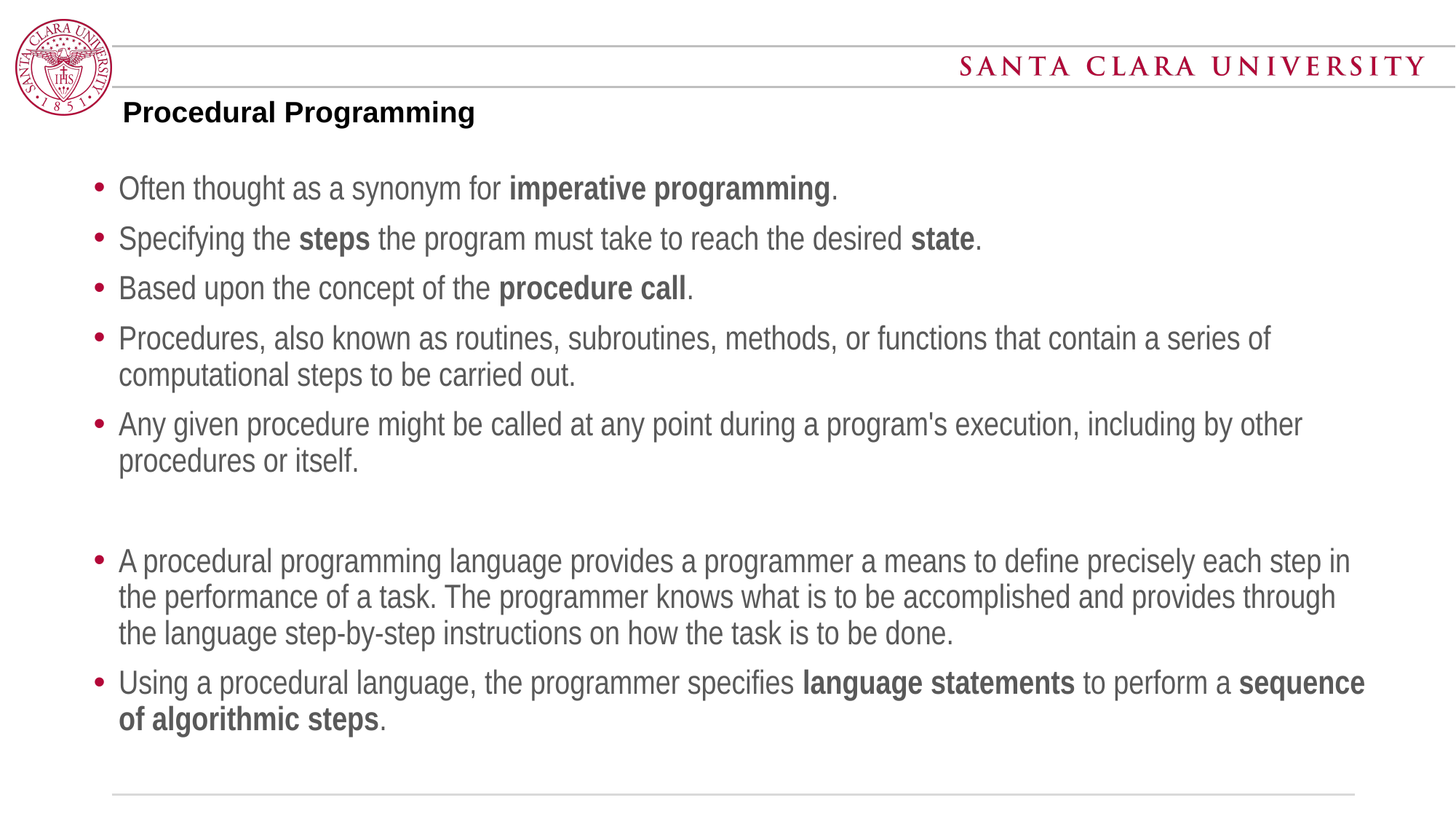

# Procedural Programming
Often thought as a synonym for imperative programming.
Specifying the steps the program must take to reach the desired state.
Based upon the concept of the procedure call.
Procedures, also known as routines, subroutines, methods, or functions that contain a series of computational steps to be carried out.
Any given procedure might be called at any point during a program's execution, including by other procedures or itself.

A procedural programming language provides a programmer a means to define precisely each step in the performance of a task. The programmer knows what is to be accomplished and provides through the language step-by-step instructions on how the task is to be done.
Using a procedural language, the programmer specifies language statements to perform a sequence of algorithmic steps.